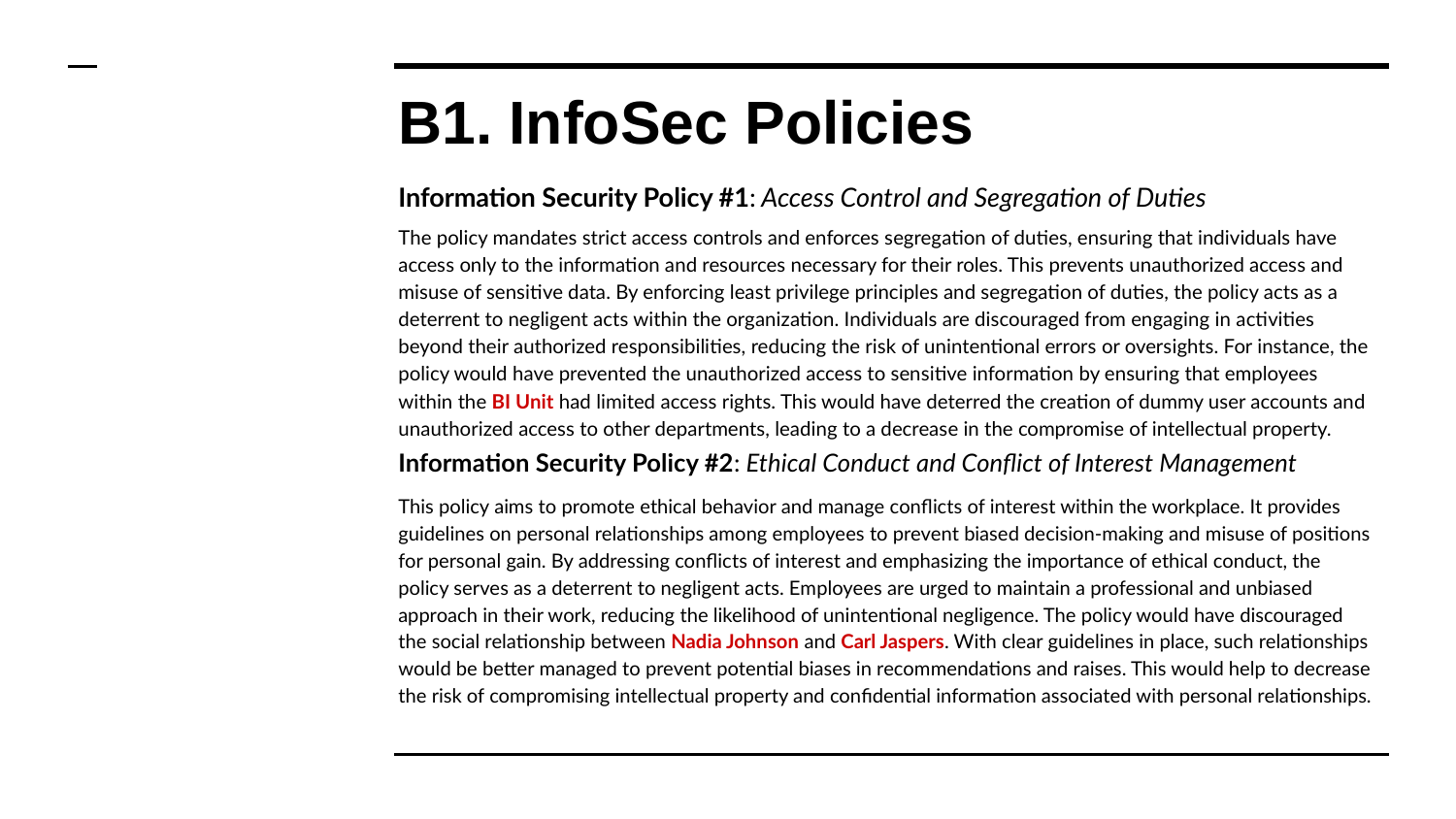

# B1. InfoSec Policies

Information Security Policy #1: Access Control and Segregation of Duties
The policy mandates strict access controls and enforces segregation of duties, ensuring that individuals have access only to the information and resources necessary for their roles. This prevents unauthorized access and misuse of sensitive data. By enforcing least privilege principles and segregation of duties, the policy acts as a deterrent to negligent acts within the organization. Individuals are discouraged from engaging in activities beyond their authorized responsibilities, reducing the risk of unintentional errors or oversights. For instance, the policy would have prevented the unauthorized access to sensitive information by ensuring that employees within the BI Unit had limited access rights. This would have deterred the creation of dummy user accounts and unauthorized access to other departments, leading to a decrease in the compromise of intellectual property.
Information Security Policy #2: Ethical Conduct and Conflict of Interest Management
This policy aims to promote ethical behavior and manage conflicts of interest within the workplace. It provides guidelines on personal relationships among employees to prevent biased decision-making and misuse of positions for personal gain. By addressing conflicts of interest and emphasizing the importance of ethical conduct, the policy serves as a deterrent to negligent acts. Employees are urged to maintain a professional and unbiased approach in their work, reducing the likelihood of unintentional negligence. The policy would have discouraged the social relationship between Nadia Johnson and Carl Jaspers. With clear guidelines in place, such relationships would be better managed to prevent potential biases in recommendations and raises. This would help to decrease the risk of compromising intellectual property and confidential information associated with personal relationships.